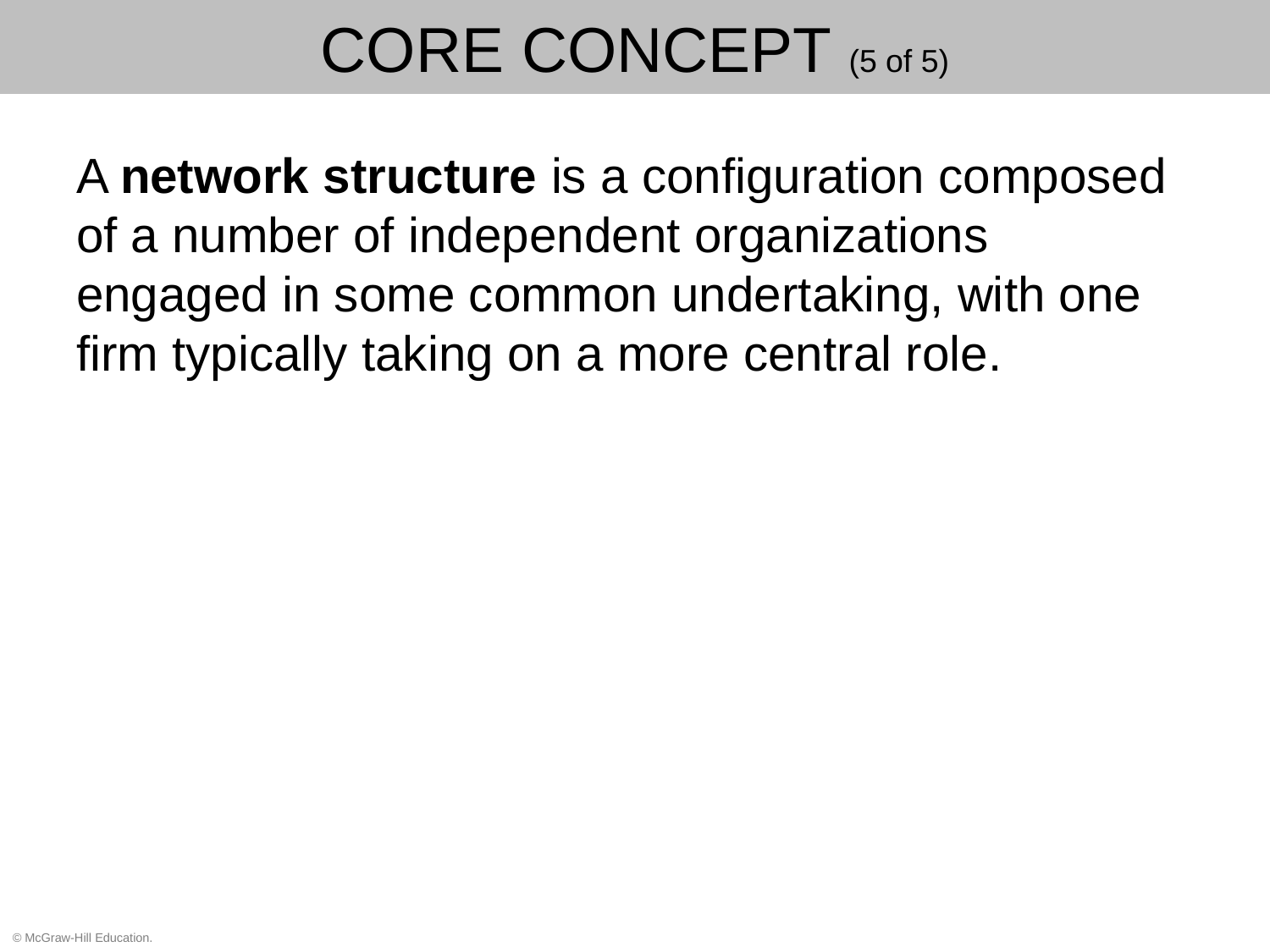

# Core Concept (5 of 5)
A network structure is a configuration composed of a number of independent organizations engaged in some common undertaking, with one firm typically taking on a more central role.